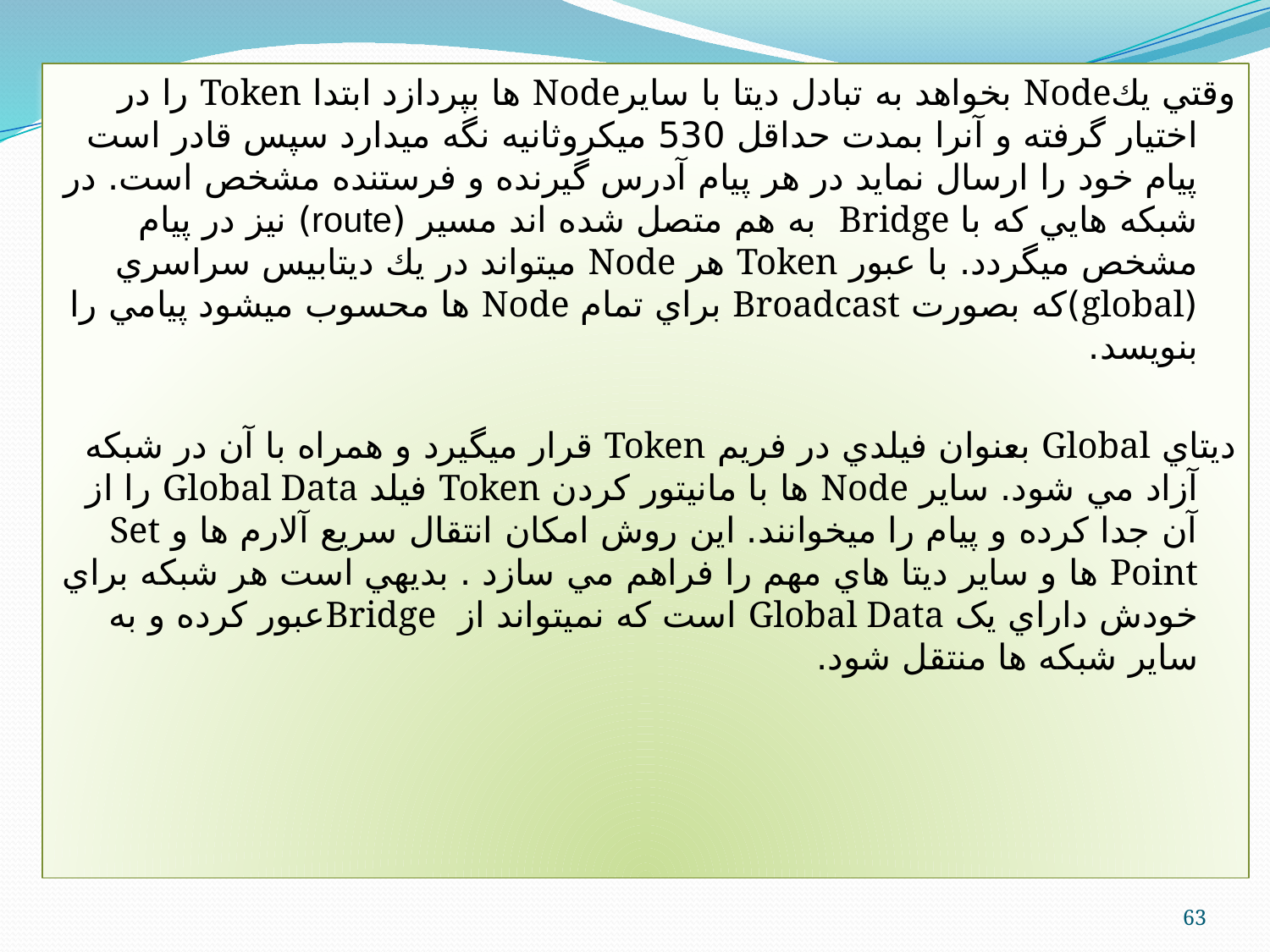

وقتي يكNode بخواهد به تبادل ديتا با سايرNode ها بپردازد ابتدا Token را در اختيار گرفته و آنرا بمدت حداقل 530 ميكروثانيه نگه ميدارد سپس قادر است پيام خود را ارسال نمايد در هر پيام آدرس گيرنده و فرستنده مشخص است. در شبكه هايي كه با Bridge  به هم متصل شده اند مسير (route) نيز در پيام مشخص ميگردد. با عبور Token هر Node ميتواند در يك ديتابيس سراسري (global)كه بصورت Broadcast براي تمام Node ها محسوب ميشود پيامي را بنويسد.

ديتاي Global بعنوان فيلدي در فريم Token قرار ميگيرد و همراه با آن در شبكه آزاد مي شود. ساير Node ها با مانيتور كردن Token فيلد Global Data را از آن جدا كرده و پيام را ميخوانند. اين روش امكان انتقال سريع آلارم ها و Set Point ها و ساير ديتا هاي مهم را فراهم مي سازد . بديهي است هر شبكه براي خودش داراي یک Global Data است كه نميتواند از  Bridgeعبور كرده و به ساير شبكه ها منتقل شود.

#
63